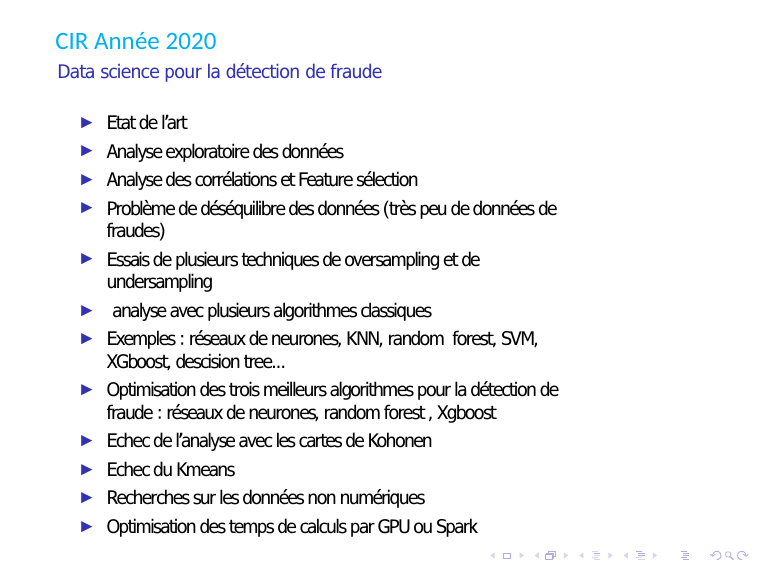

CIR Année 2020
Data science pour la détection de fraude
Etat de l’art
Analyse exploratoire des données
Analyse des corrélations et Feature sélection
Problème de déséquilibre des données (très peu de données de fraudes)
Essais de plusieurs techniques de oversampling et de undersampling
 analyse avec plusieurs algorithmes classiques
Exemples : réseaux de neurones, KNN, random  forest, SVM, XGboost, descision tree...
Optimisation des trois meilleurs algorithmes pour la détection de fraude : réseaux de neurones, random forest , Xgboost
Echec de l’analyse avec les cartes de Kohonen
Echec du Kmeans
Recherches sur les données non numériques
Optimisation des temps de calculs par GPU ou Spark